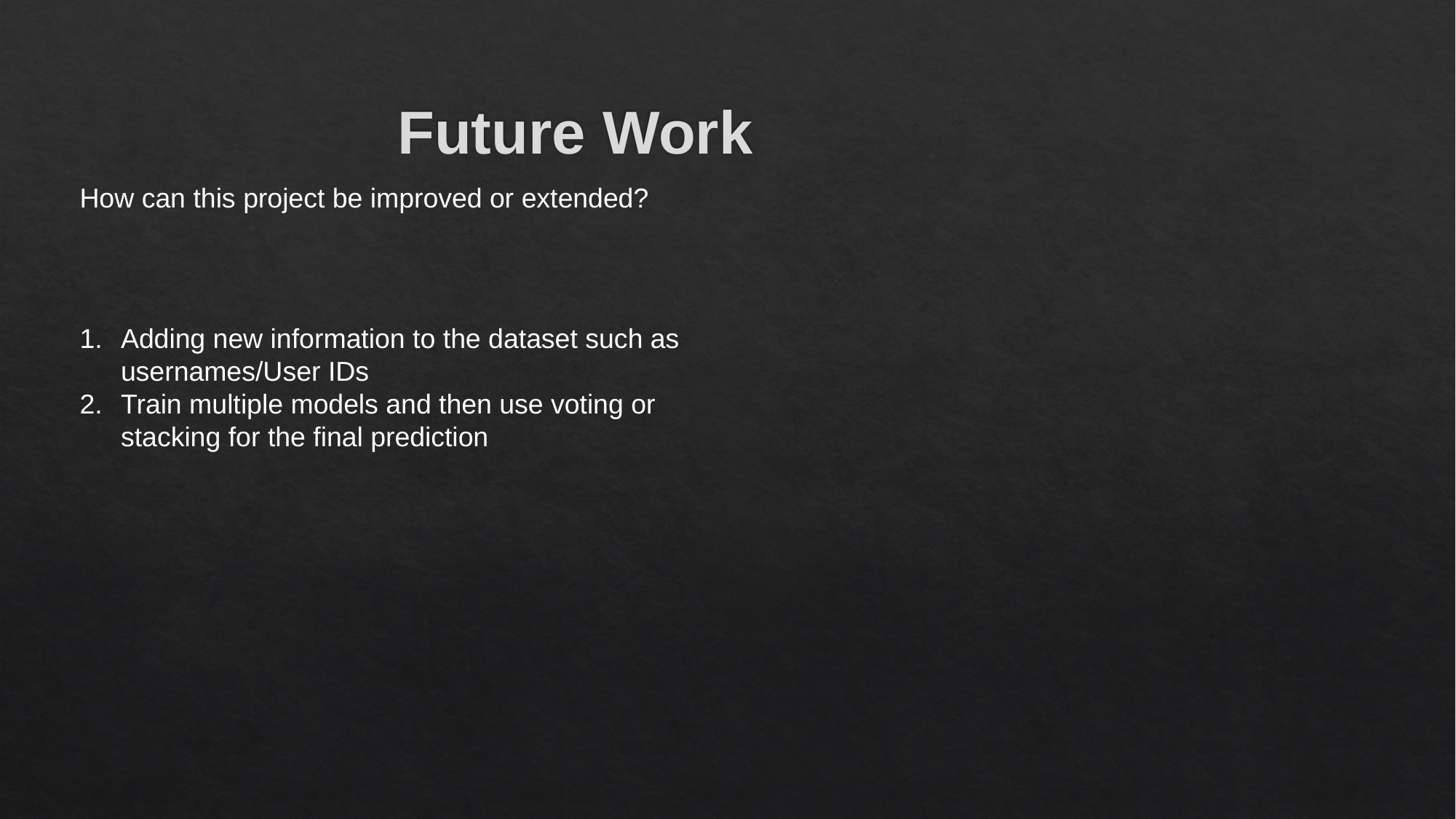

Future Work
How can this project be improved or extended?
Adding new information to the dataset such as usernames/User IDs
Train multiple models and then use voting or stacking for the final prediction